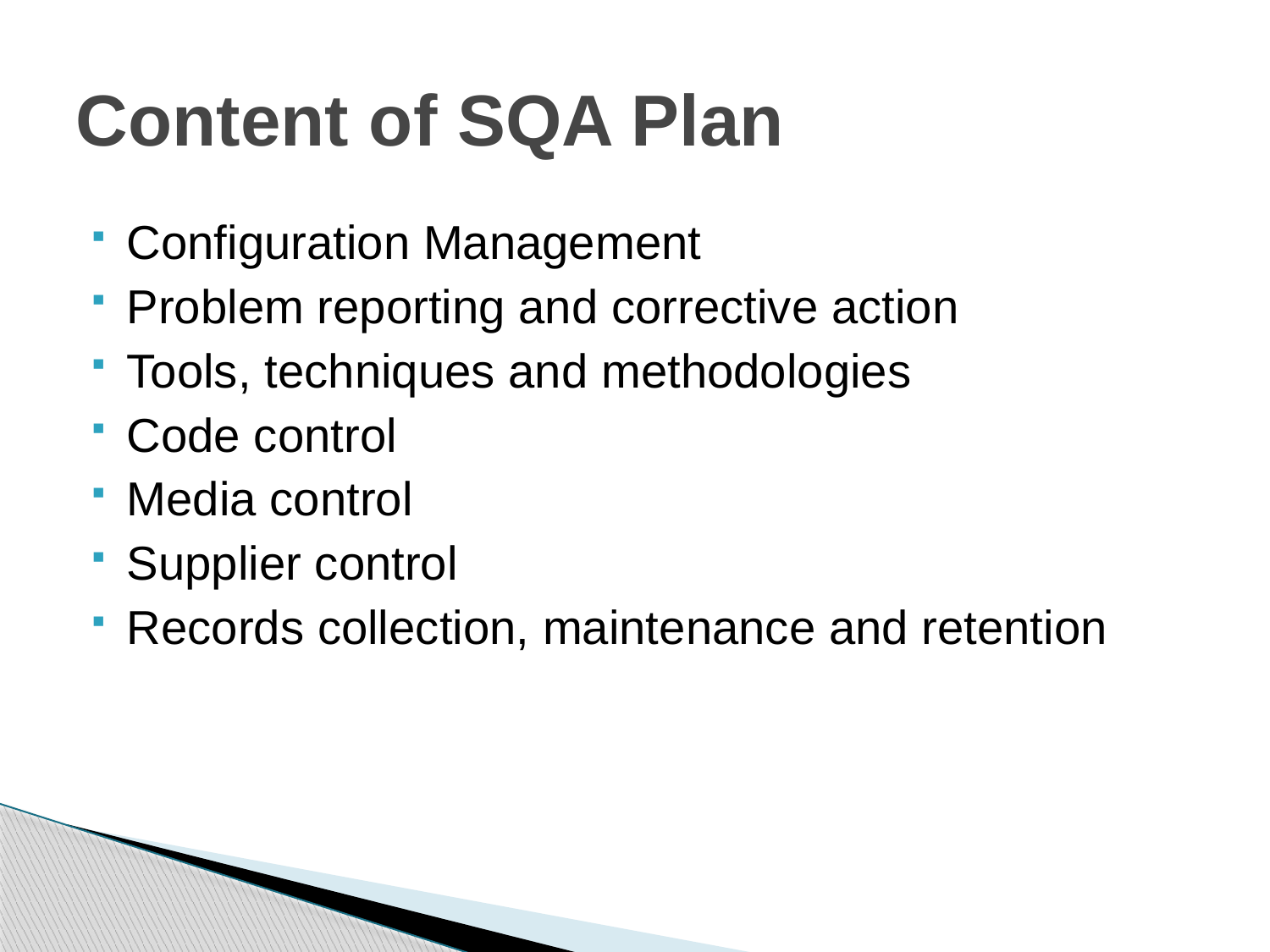

# Content of SQA Plan
Configuration Management
Problem reporting and corrective action
Tools, techniques and methodologies
Code control
Media control
Supplier control
Records collection, maintenance and retention